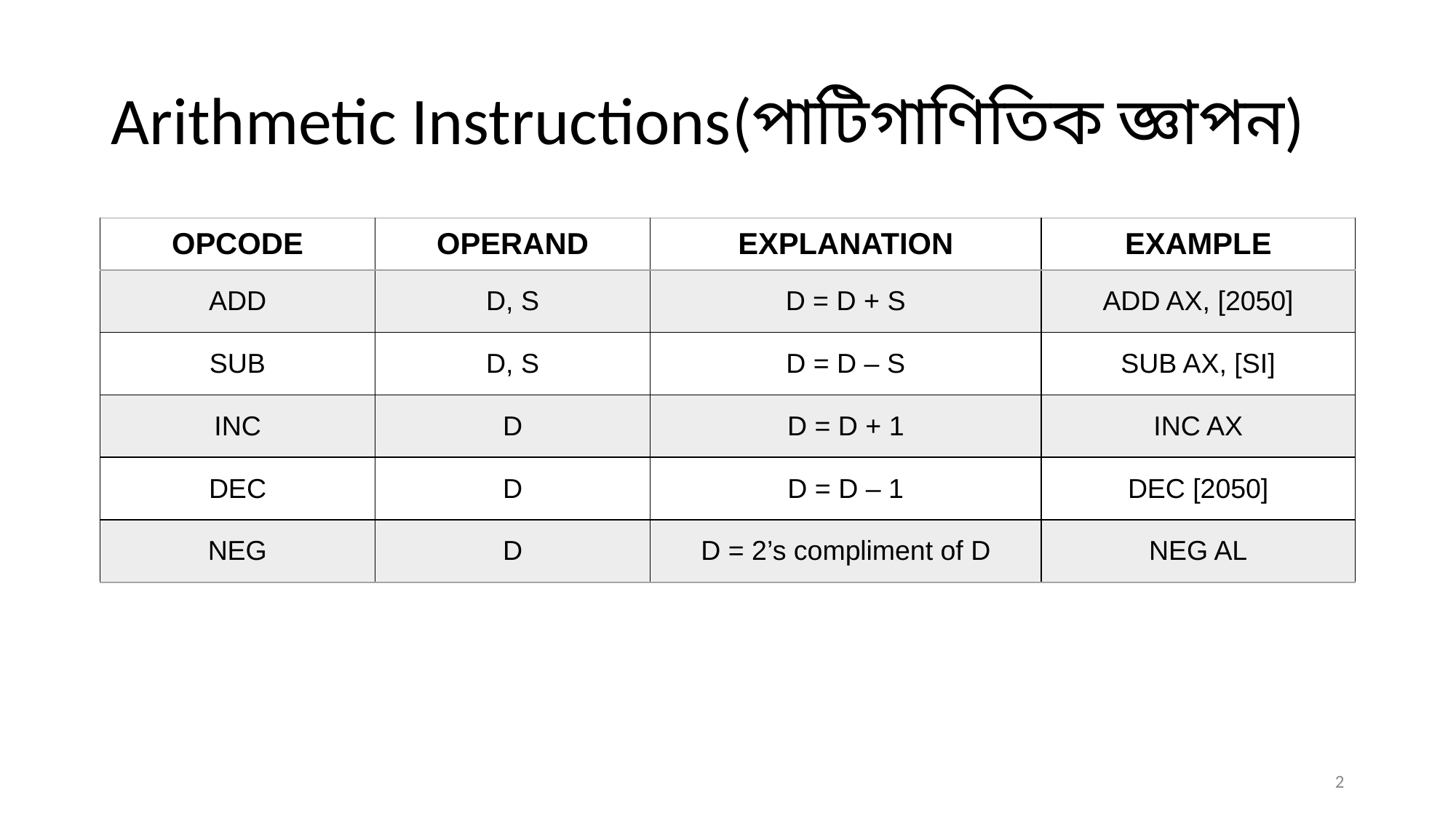

# Arithmetic Instructions(পাটিগাণিতিক জ্ঞাপন)
| OPCODE | OPERAND | EXPLANATION | EXAMPLE |
| --- | --- | --- | --- |
| ADD | D, S | D = D + S | ADD AX, [2050] |
| SUB | D, S | D = D – S | SUB AX, [SI] |
| INC | D | D = D + 1 | INC AX |
| DEC | D | D = D – 1 | DEC [2050] |
| NEG | D | D = 2’s compliment of D | NEG AL |
2